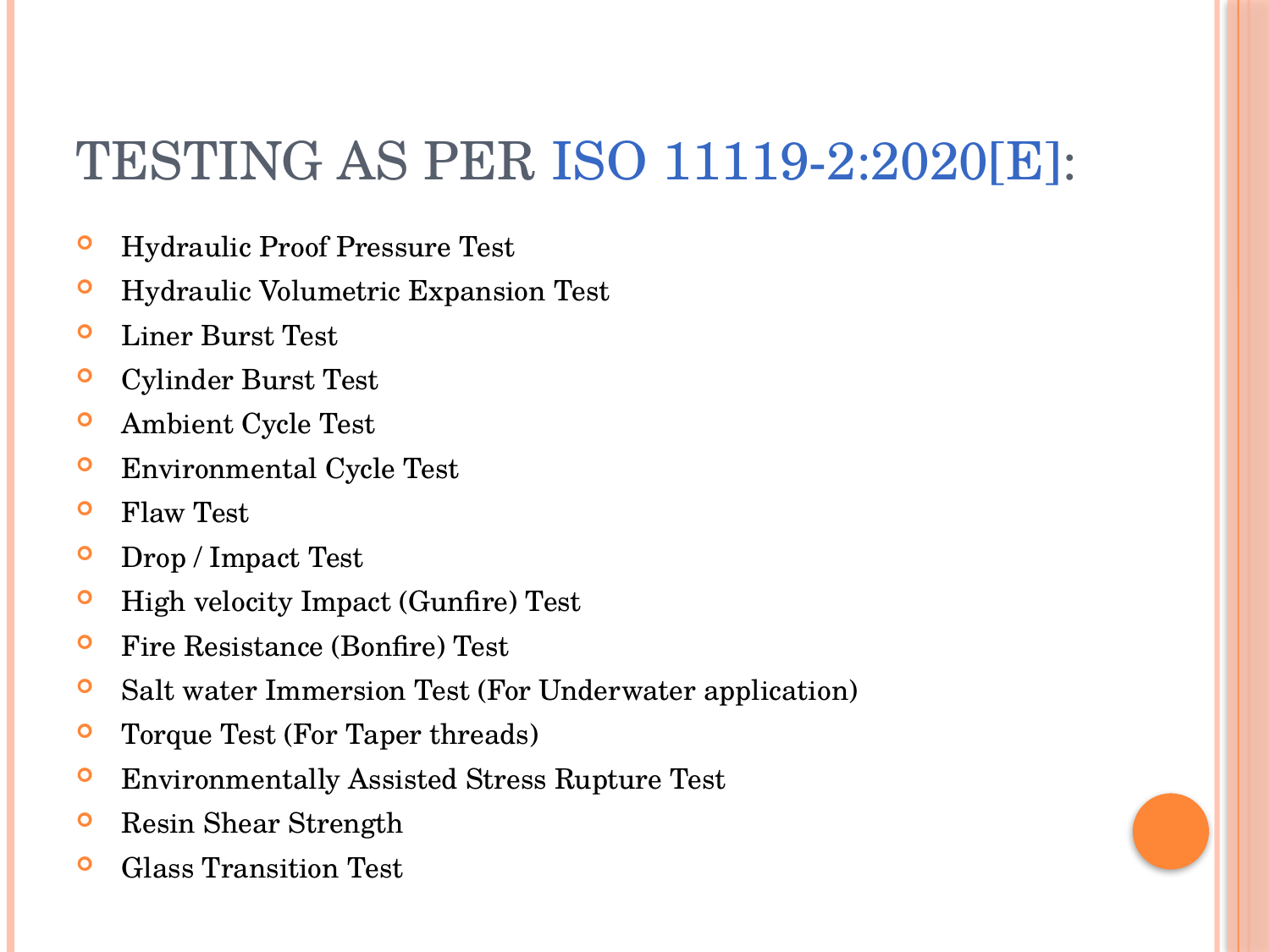

# TESTING AS PER ISO 11119-2:2020[E]:
 Hydraulic Proof Pressure Test
 Hydraulic Volumetric Expansion Test
 Liner Burst Test
 Cylinder Burst Test
 Ambient Cycle Test
 Environmental Cycle Test
 Flaw Test
 Drop / Impact Test
 High velocity Impact (Gunfire) Test
 Fire Resistance (Bonfire) Test
 Salt water Immersion Test (For Underwater application)
 Torque Test (For Taper threads)
 Environmentally Assisted Stress Rupture Test
 Resin Shear Strength
 Glass Transition Test